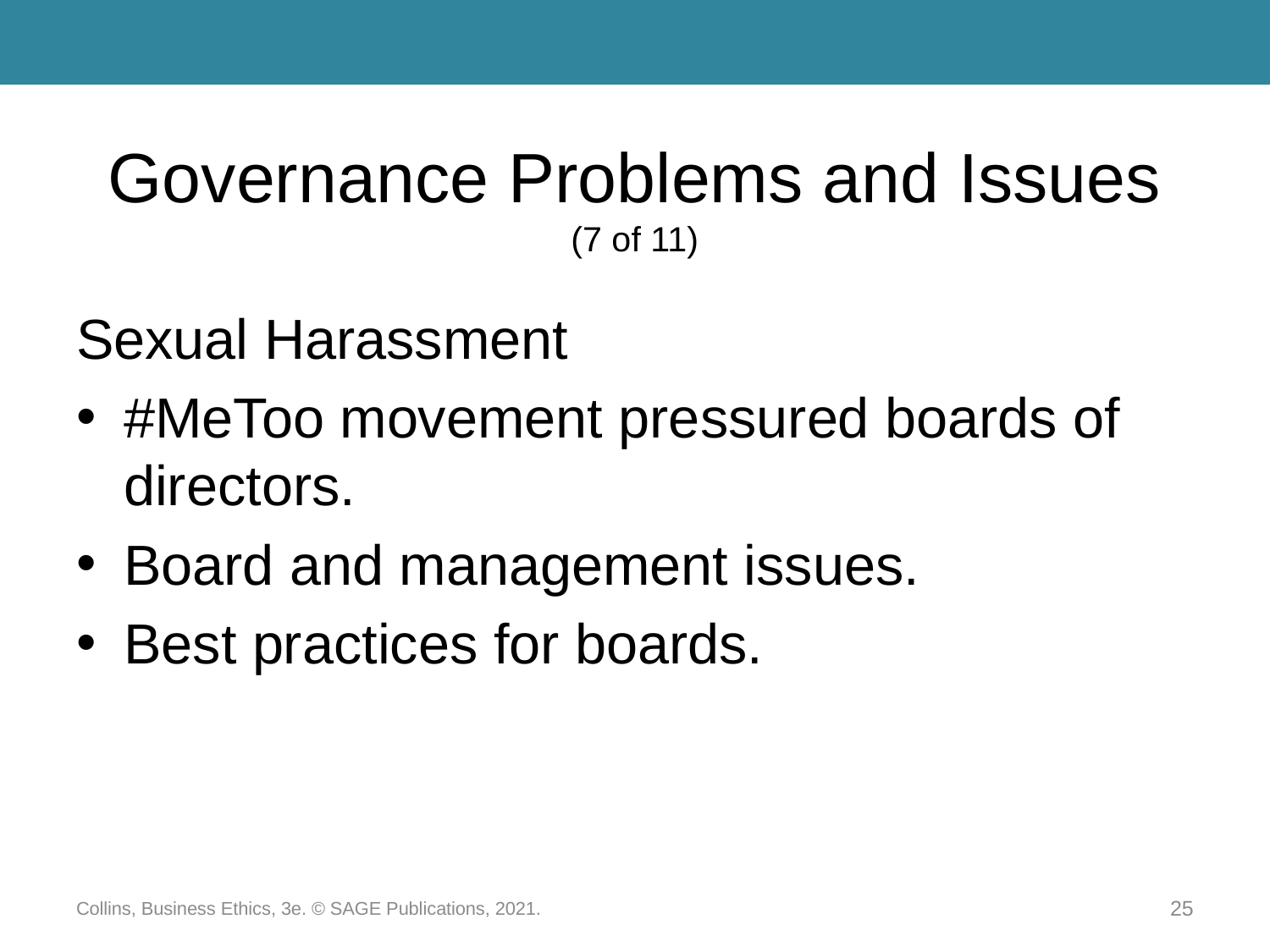

# Governance Problems and Issues (7 of 11)
Sexual Harassment
#MeToo movement pressured boards of directors.
Board and management issues.
Best practices for boards.

Collins, Business Ethics, 3e. © SAGE Publications, 2021.
25